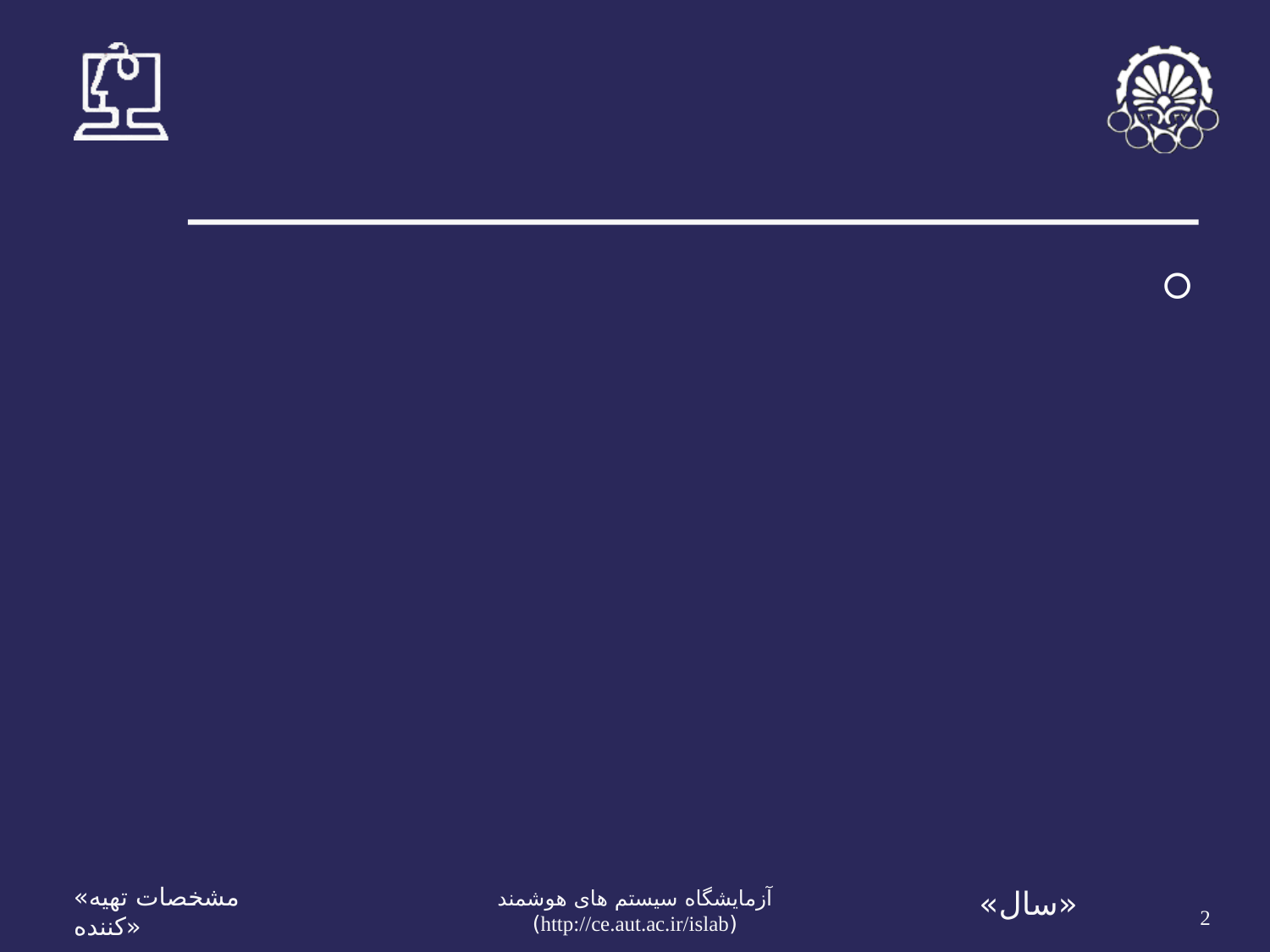

#

2
«مشخصات تهیه کننده»
«سال»
آزمايشگاه سيستم های هوشمند (http://ce.aut.ac.ir/islab)